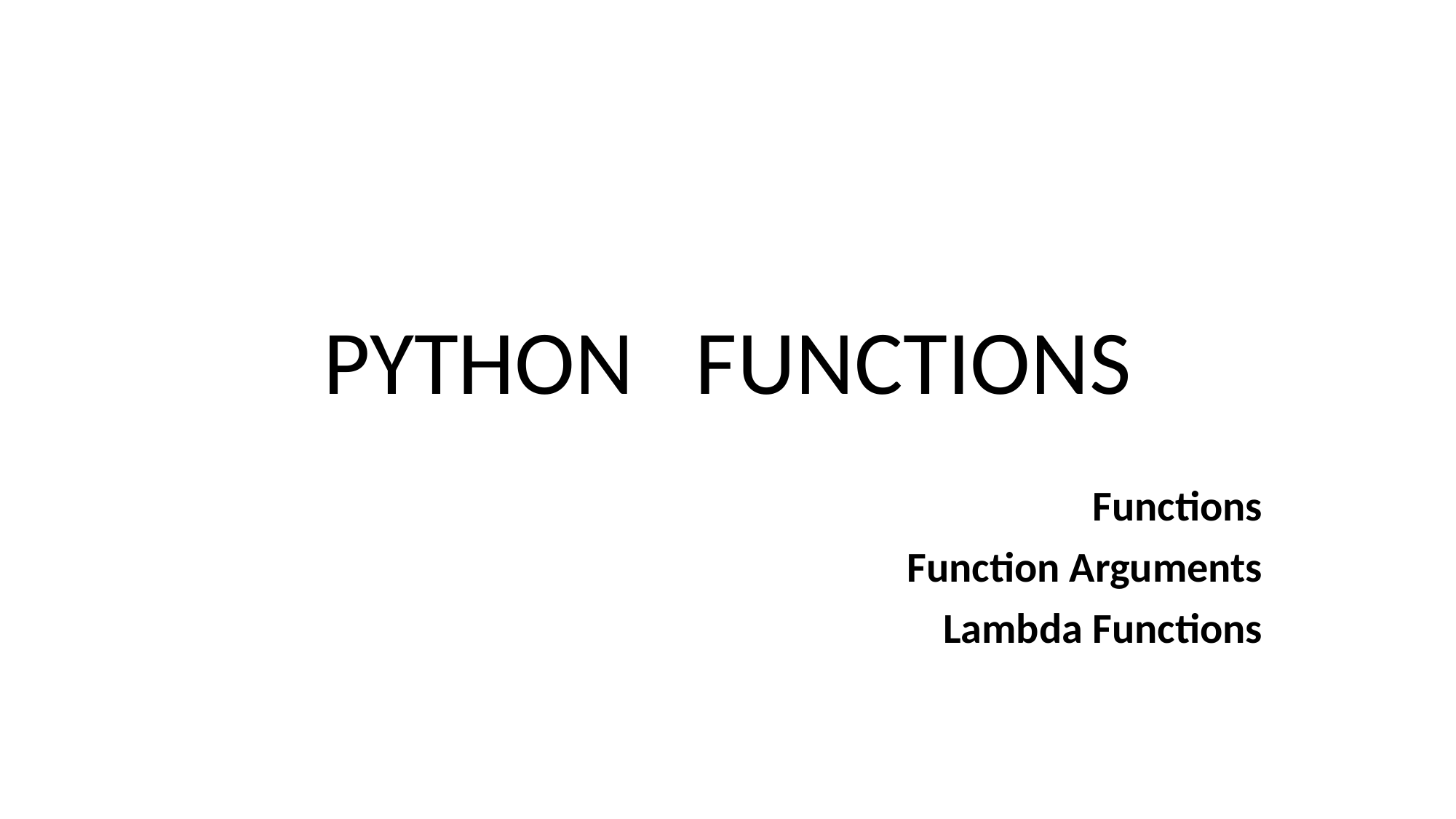

# PYTHON   FUNCTIONS
Functions
Function Arguments
Lambda Functions